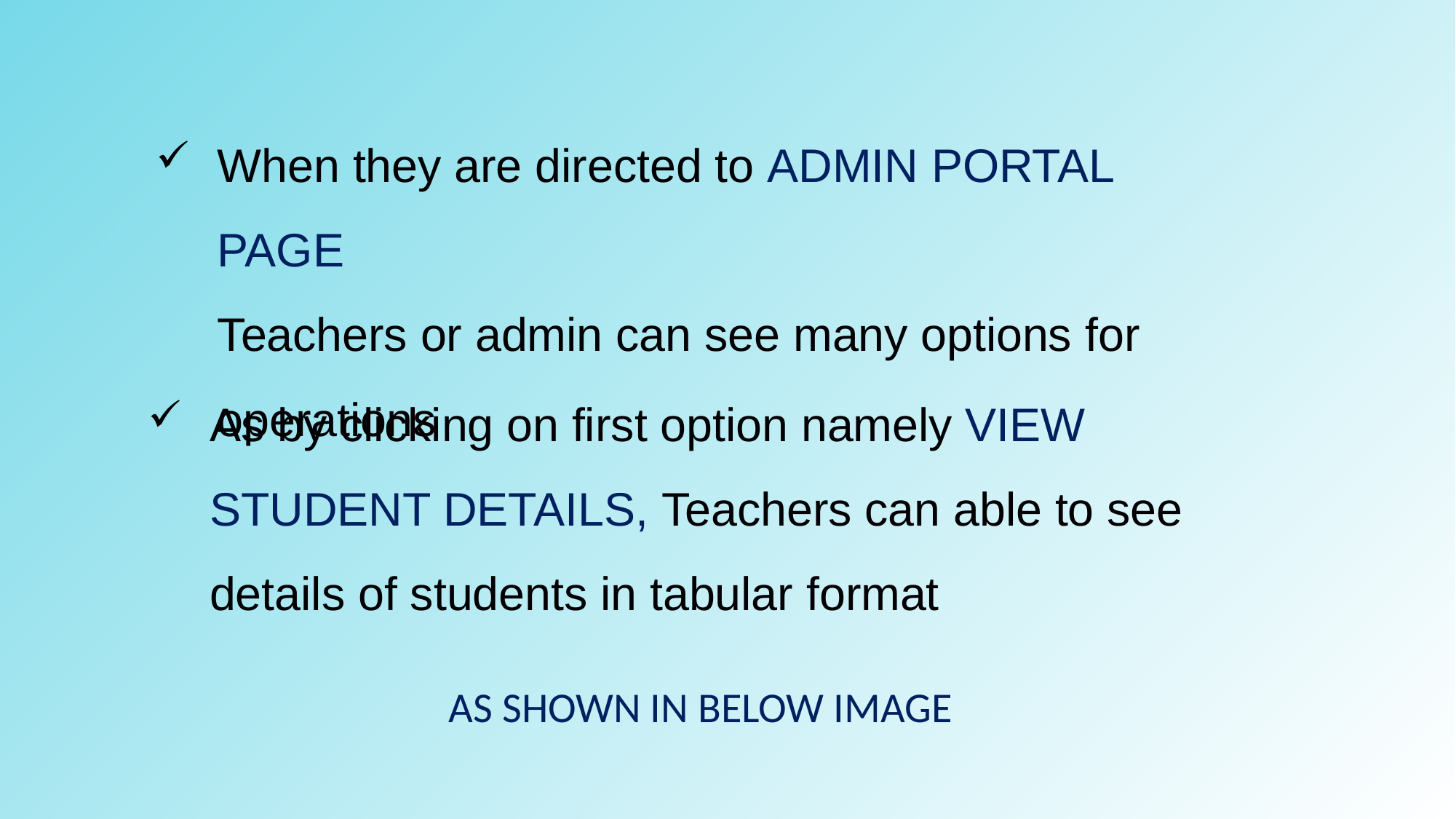

# When they are directed to ADMIN PORTAL PAGE Teachers or admin can see many options for operations
As by clicking on first option namely VIEW STUDENT DETAILS, Teachers can able to see details of students in tabular format
AS SHOWN IN BELOW IMAGE